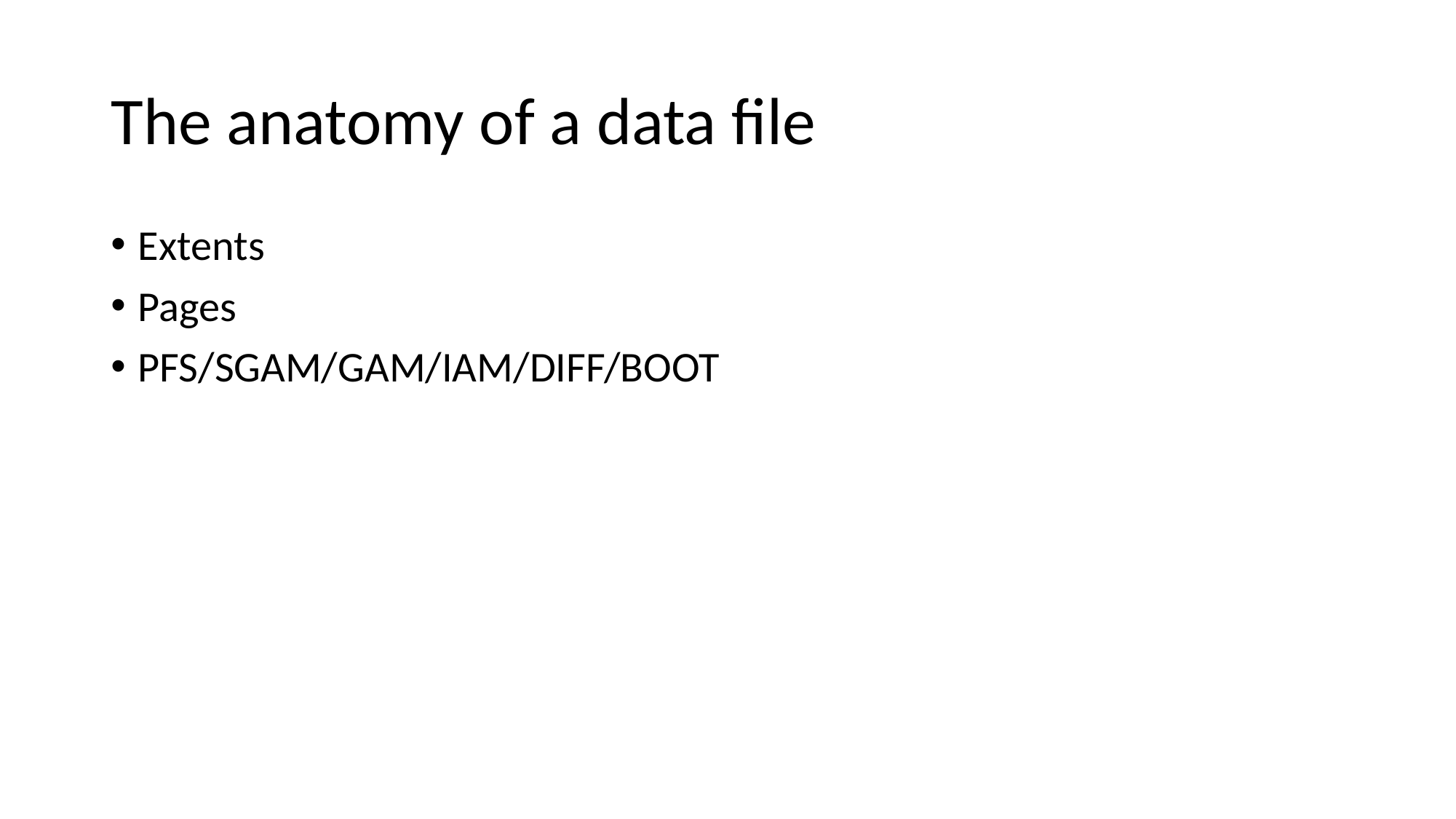

# The anatomy of a data file
Extents
Pages
PFS/SGAM/GAM/IAM/DIFF/BOOT